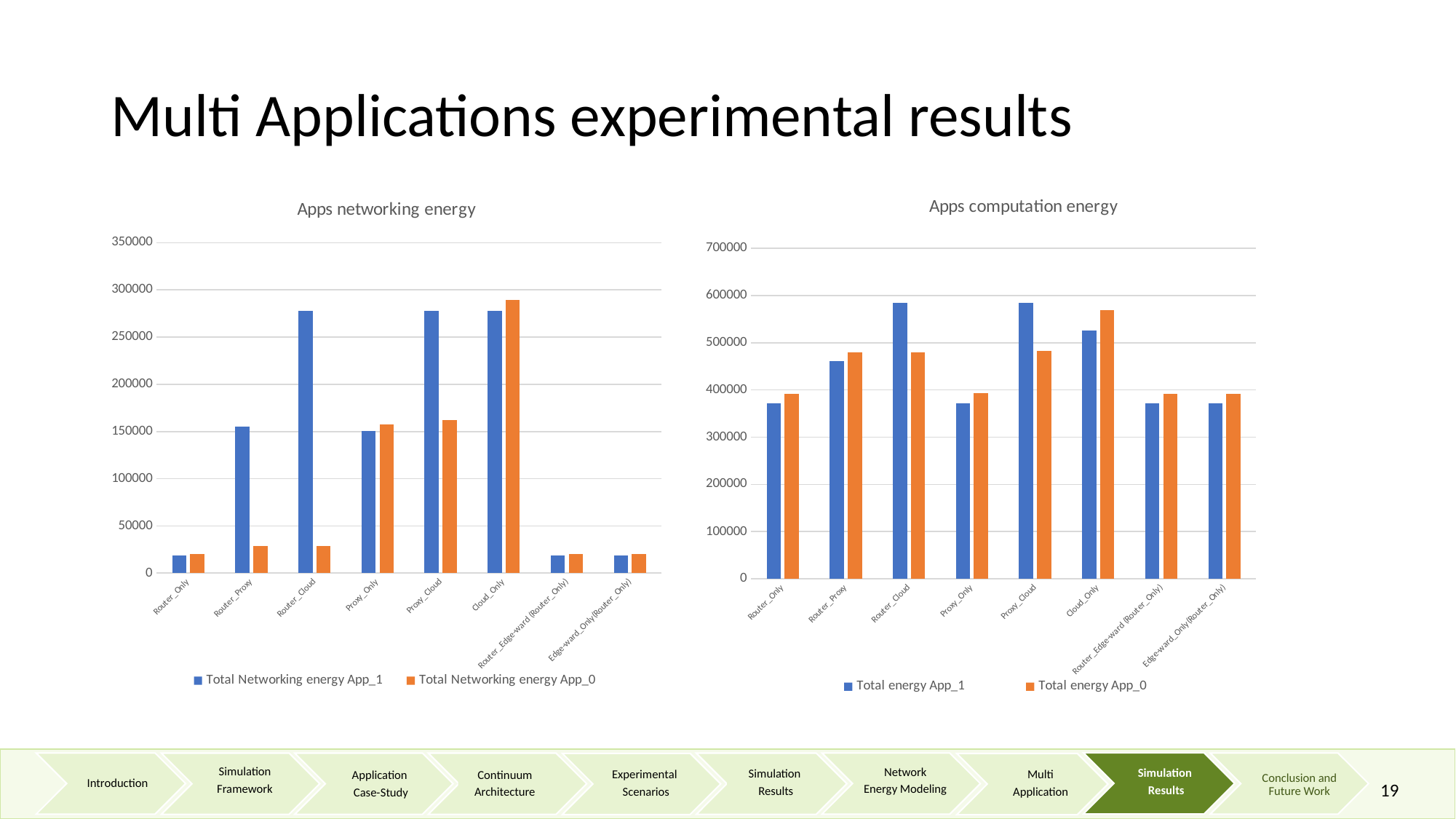

# Multi Applications experimental results

### Chart: Apps networking energy

| Category | Total Networking energy App_1 | Total Networking energy App_0 |
|---|---|---|
| Router_Only | 18700.543090902782 | 19901.4271999938 |
| Router_Proxy | 155294.66479000004 | 28732.561199999996 |
| Router_Cloud | 277598.86364999996 | 28732.562400000003 |
| Proxy_Only | 150885.71878900004 | 157410.5125851 |
| Proxy_Cloud | 277598.86839879997 | 161819.4641539983 |
| Cloud_Only | 277598.86839699995 | 289397.1127731 |
| Router_Edge-ward (Router_Only) | 18700.545854231 | 19901.427559861797 |
| Edge-ward_Only(Router_Only) | 18700.545854231 | 19901.427559861797 |

### Chart: Apps computation energy

| Category | Total energy App_1  | Total energy App_0 |
|---|---|---|
| Router_Only | 371422.9761010676 | 391800.40539596067 |
| Router_Proxy | 461588.9707599912 | 479805.5011428518 |
| Router_Cloud | 583897.6262856883 | 479805.5011428228 |
| Proxy_Only | 371206.18122264475 | 392752.90714559995 |
| Proxy_Cloud | 583897.6262799972 | 482081.08794244495 |
| Cloud_Only | 526673.0554998972 | 568744.7795706 |
| Router_Edge-ward (Router_Only) | 371422.9761010256 | 391800.4053949 |
| Edge-ward_Only(Router_Only) | 371422.97609699715 | 391800.4052996 |

Introduction

Conclusion and Future Work

Application
 Case-Study

Simulation
Framework

Continuum
Architecture

Simulation
 Results

Experimental
 Scenarios

Network
Energy Modeling
Simulation
 Results
Multi
Application
19